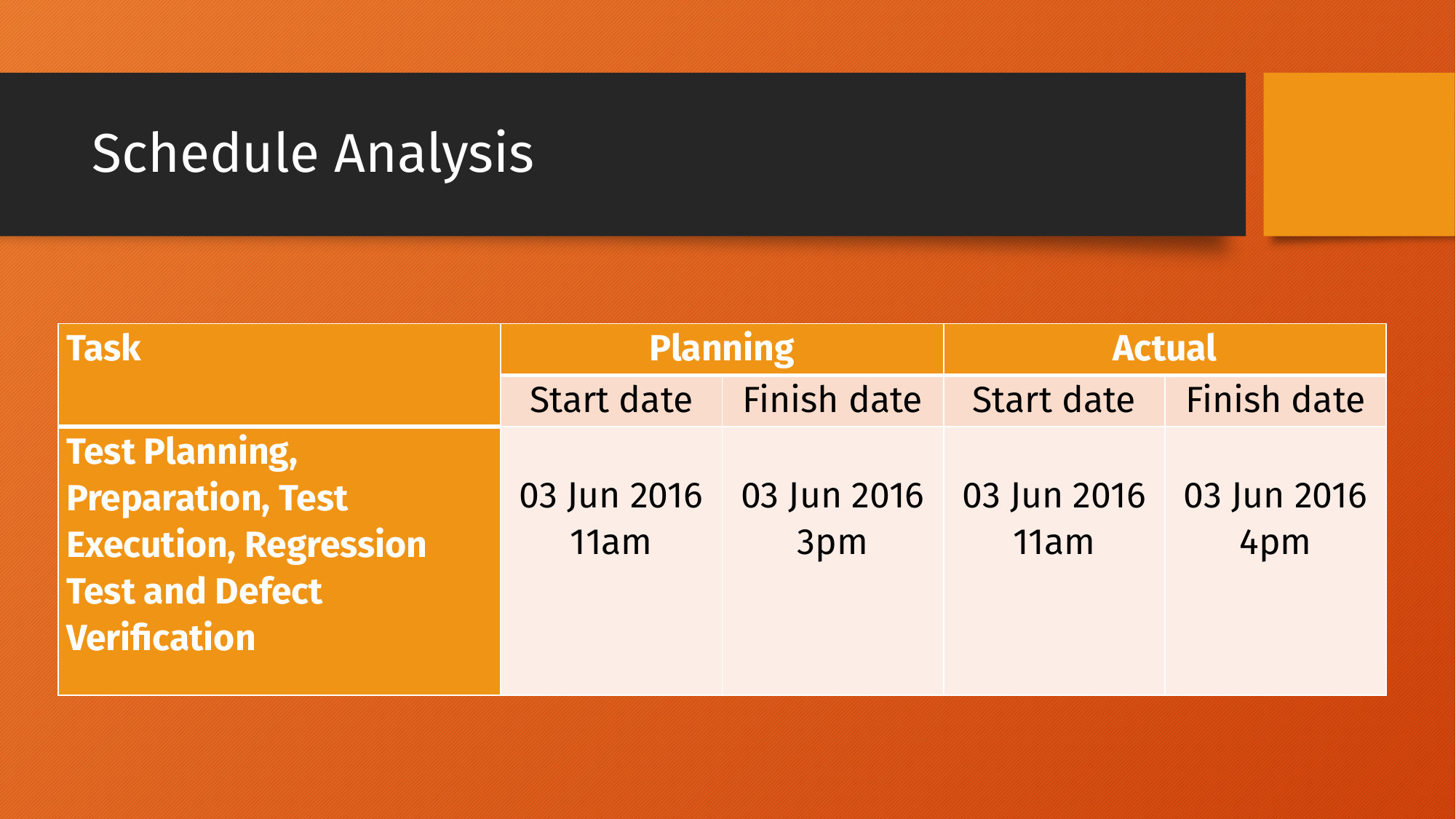

# Schedule Analysis
| Task | Planning |  | Actual |  |
| --- | --- | --- | --- | --- |
|  | Start date | Finish date | Start date | Finish date |
| Test Planning, Preparation, Test Execution, Regression Test and Defect Verification | 03 Jun 2016 11am | 03 Jun 2016 3pm | 03 Jun 2016 11am | 03 Jun 2016 4pm |